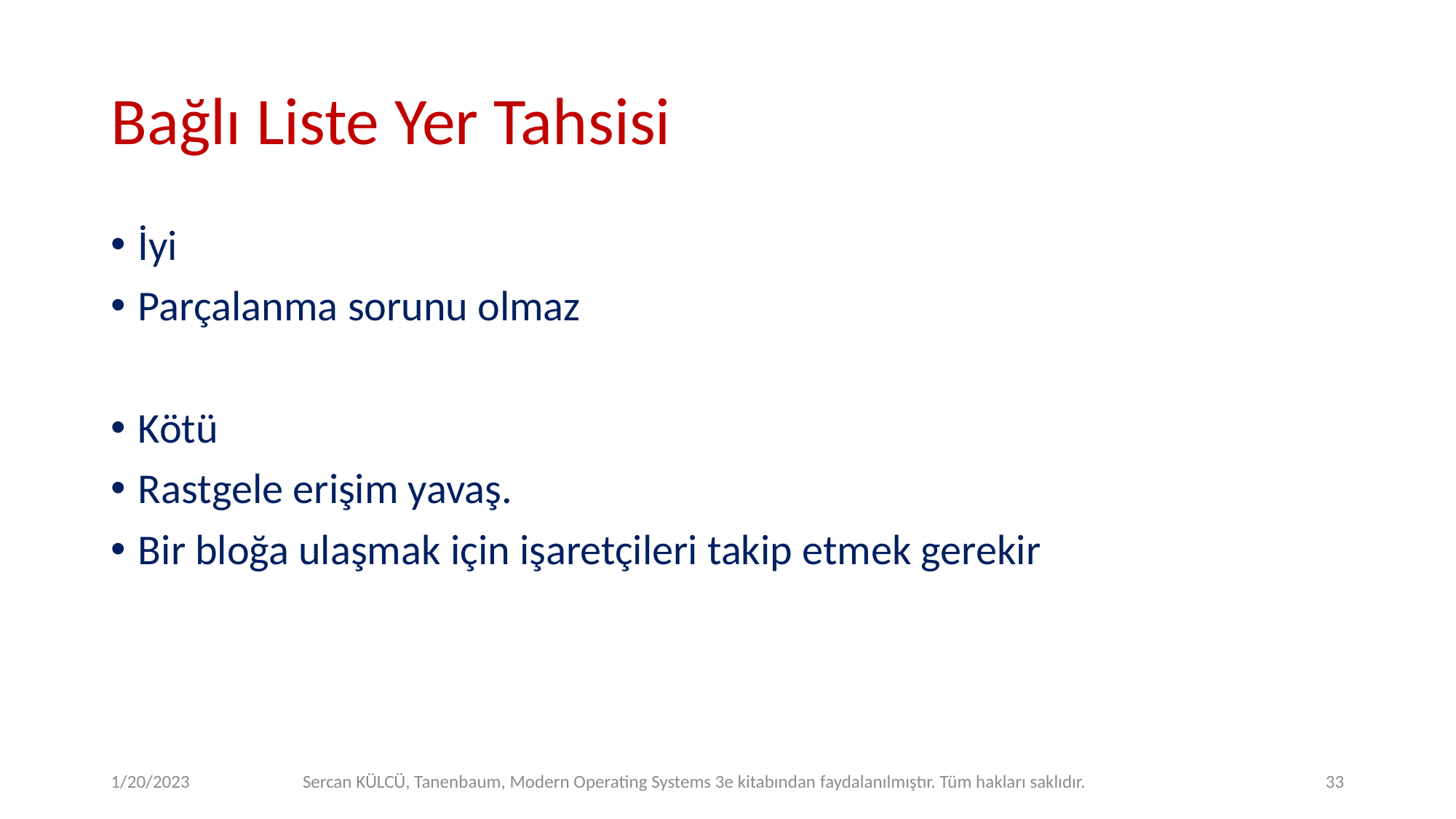

# Bağlı Liste Yer Tahsisi
İyi
Parçalanma sorunu olmaz

Kötü
Rastgele erişim yavaş.
Bir bloğa ulaşmak için işaretçileri takip etmek gerekir
1/20/2023
Sercan KÜLCÜ, Tanenbaum, Modern Operating Systems 3e kitabından faydalanılmıştır. Tüm hakları saklıdır.
33